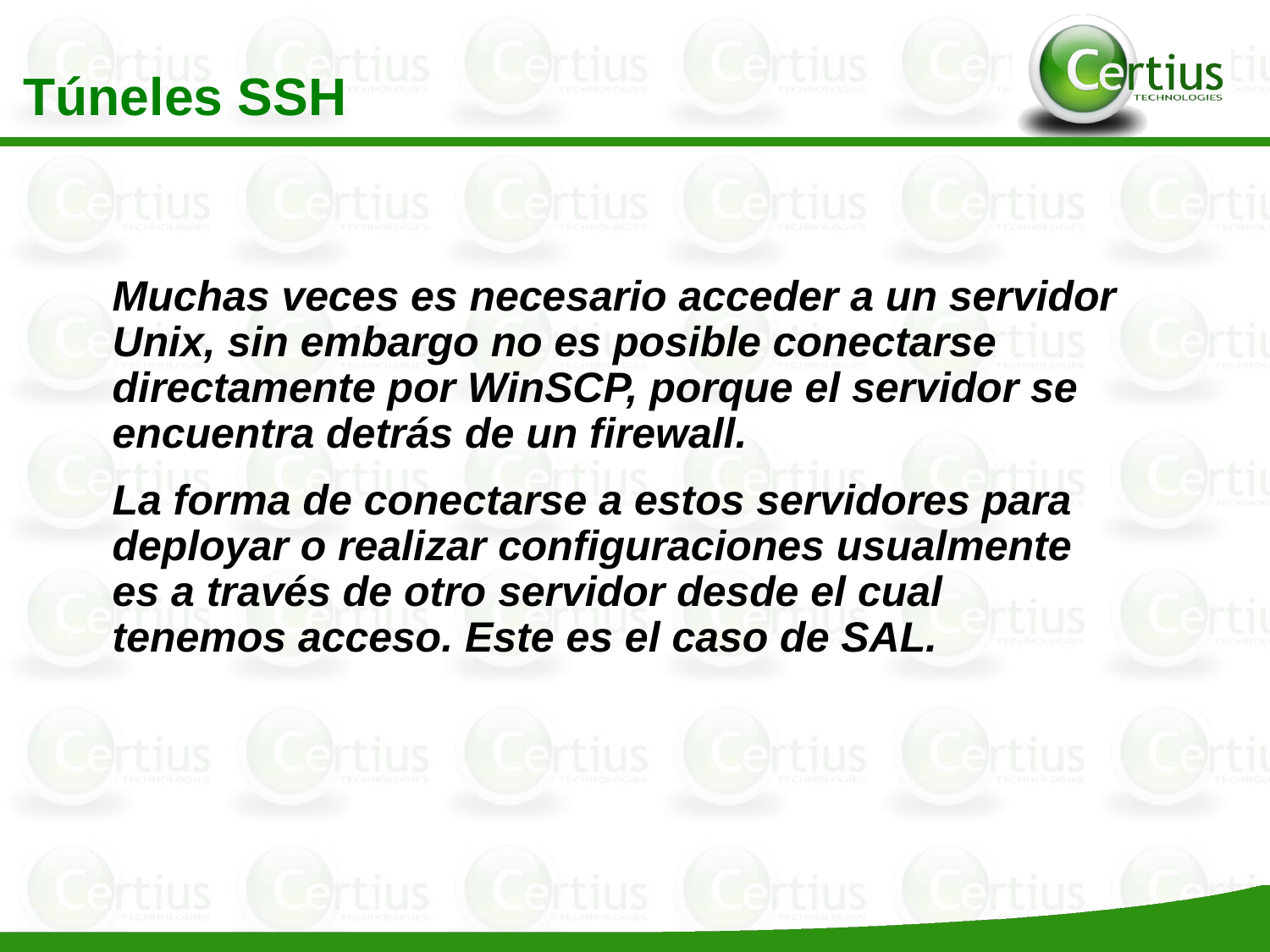

Túneles SSH
Muchas veces es necesario acceder a un servidor Unix, sin embargo no es posible conectarse directamente por WinSCP, porque el servidor se encuentra detrás de un firewall.
La forma de conectarse a estos servidores para deployar o realizar configuraciones usualmente es a través de otro servidor desde el cual tenemos acceso. Este es el caso de SAL.